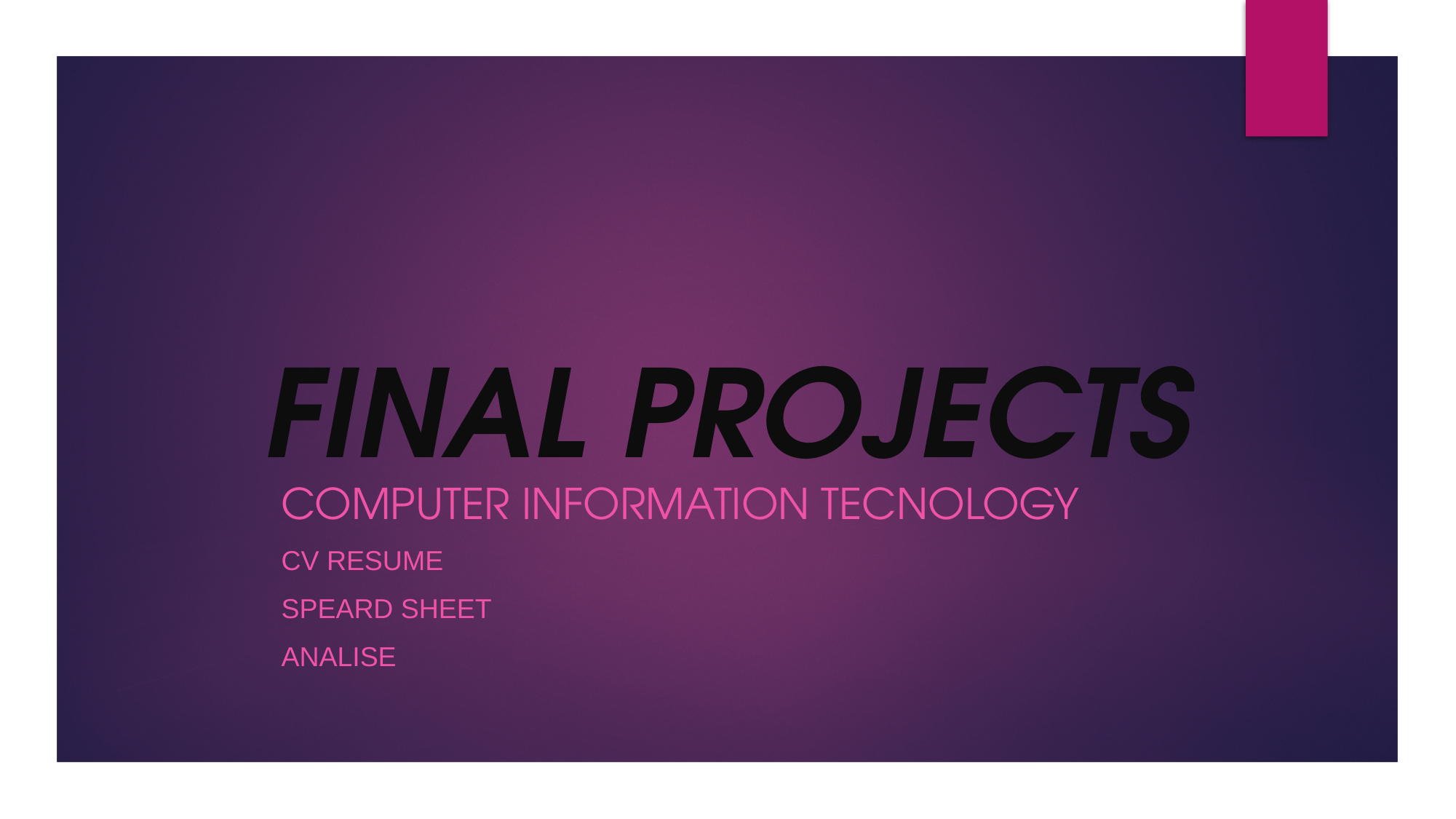

# FINAL PROJECTS
COMPUTER INFORMATION TECNOLOGY
CV RESUME
SPEARD SHEET
ANALISE